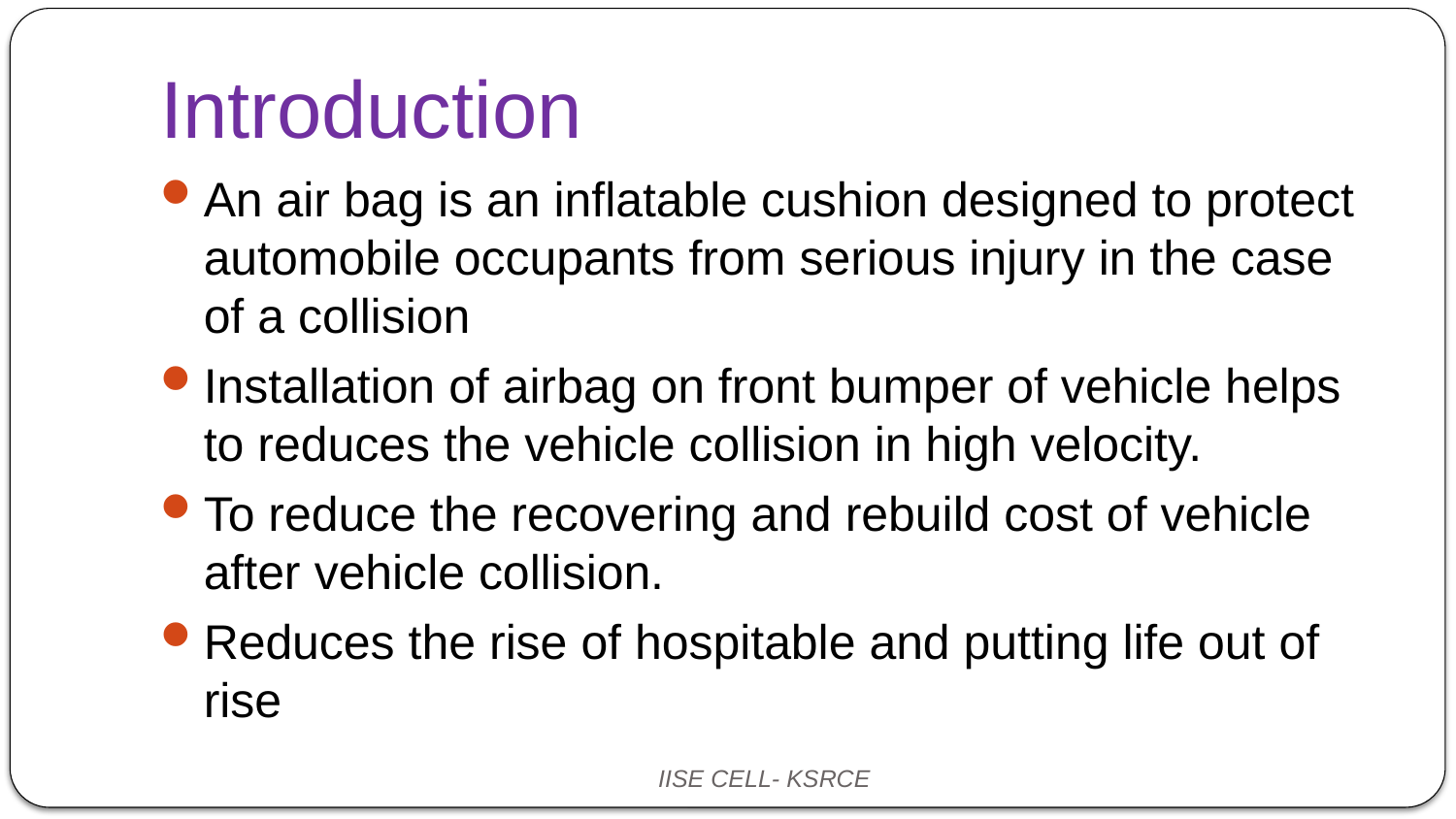

# Introduction

An air bag is an inflatable cushion designed to protect automobile occupants from serious injury in the case of a collision
Installation of airbag on front bumper of vehicle helps to reduces the vehicle collision in high velocity.
To reduce the recovering and rebuild cost of vehicle after vehicle collision.
Reduces the rise of hospitable and putting life out of rise

3
IISE CELL- KSRCE